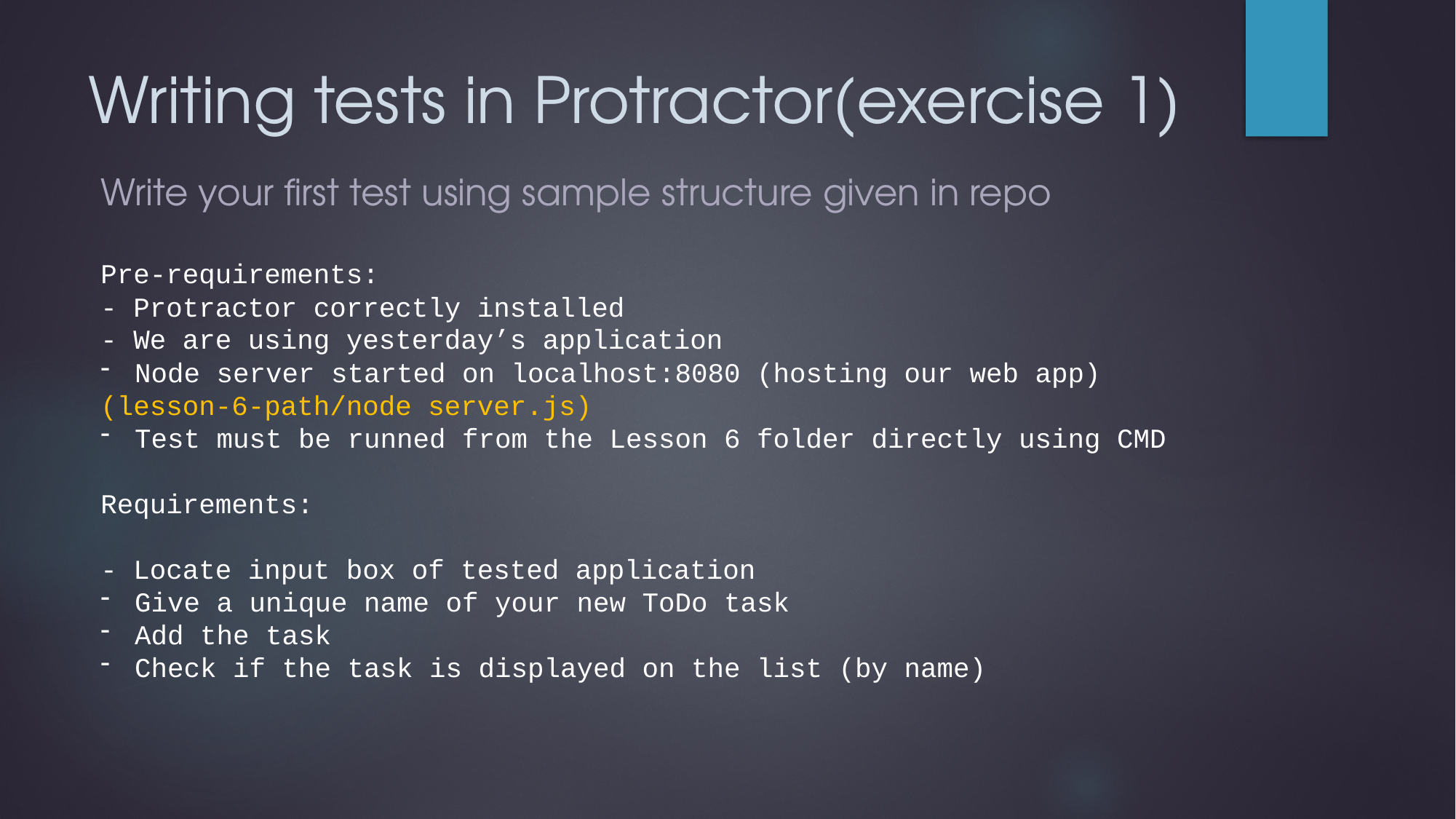

# Writing tests in Protractor(exercise 1)
Write your first test using sample structure given in repo
Pre-requirements:
- Protractor correctly installed
- We are using yesterday’s application
Node server started on localhost:8080 (hosting our web app)
(lesson-6-path/node server.js)
Test must be runned from the Lesson 6 folder directly using CMD

Requirements:

- Locate input box of tested application
Give a unique name of your new ToDo task
Add the task
Check if the task is displayed on the list (by name)